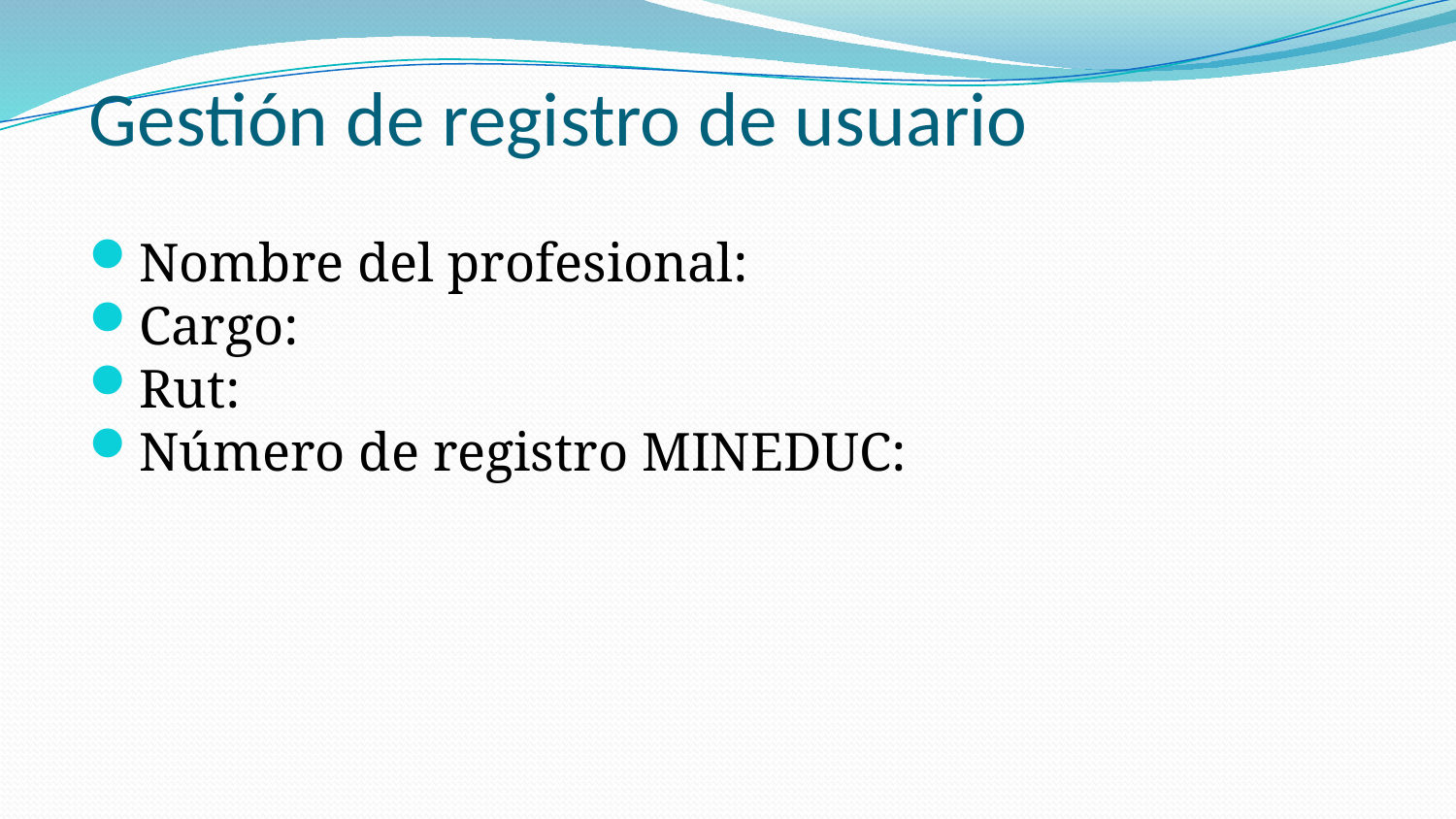

# Gestión de registro de usuario
Nombre del profesional:
Cargo:
Rut:
Número de registro MINEDUC: